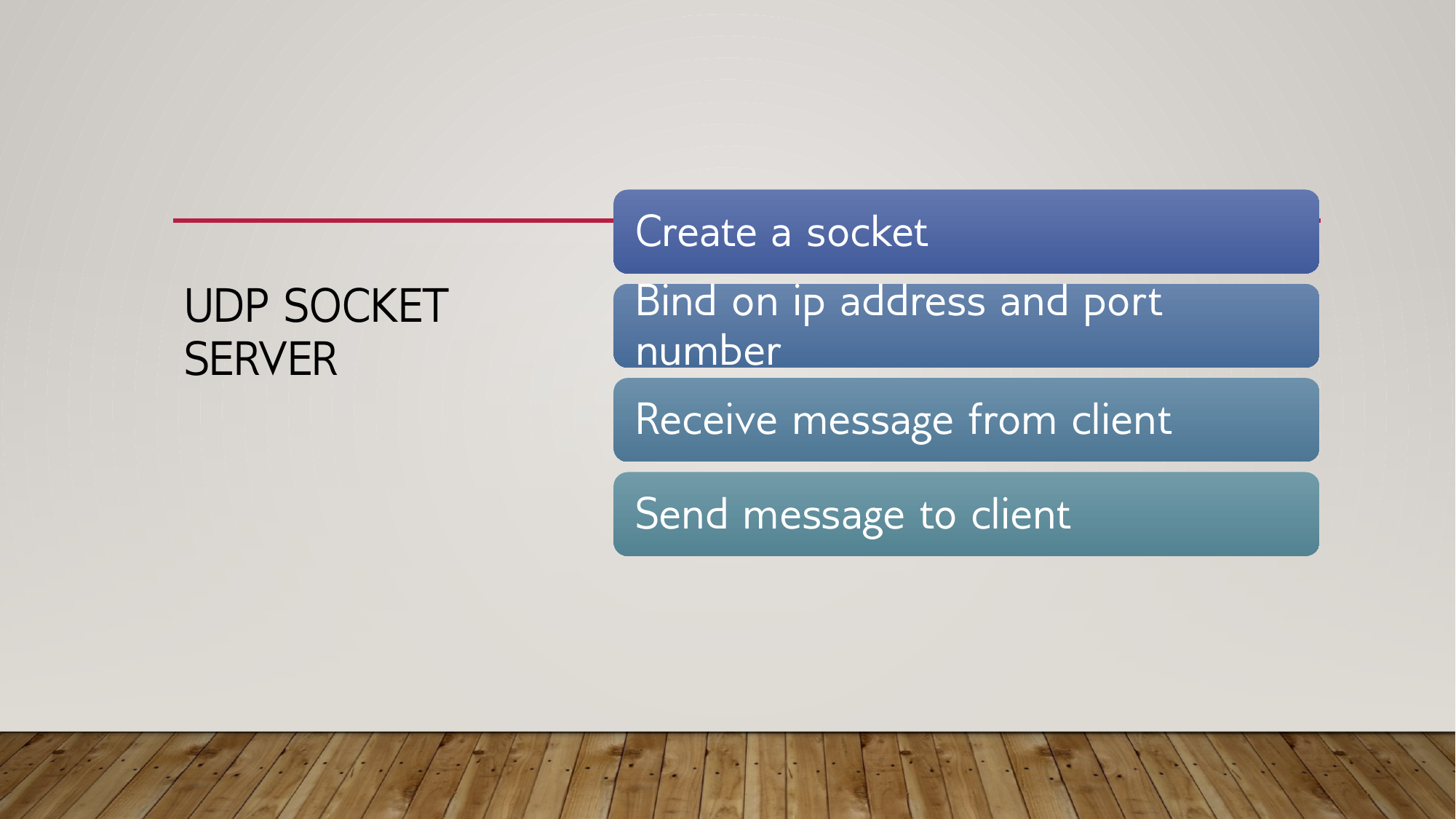

Create a socket
Bind on ip address and port number
Receive message from client
Send message to client
# UDP Socket Server